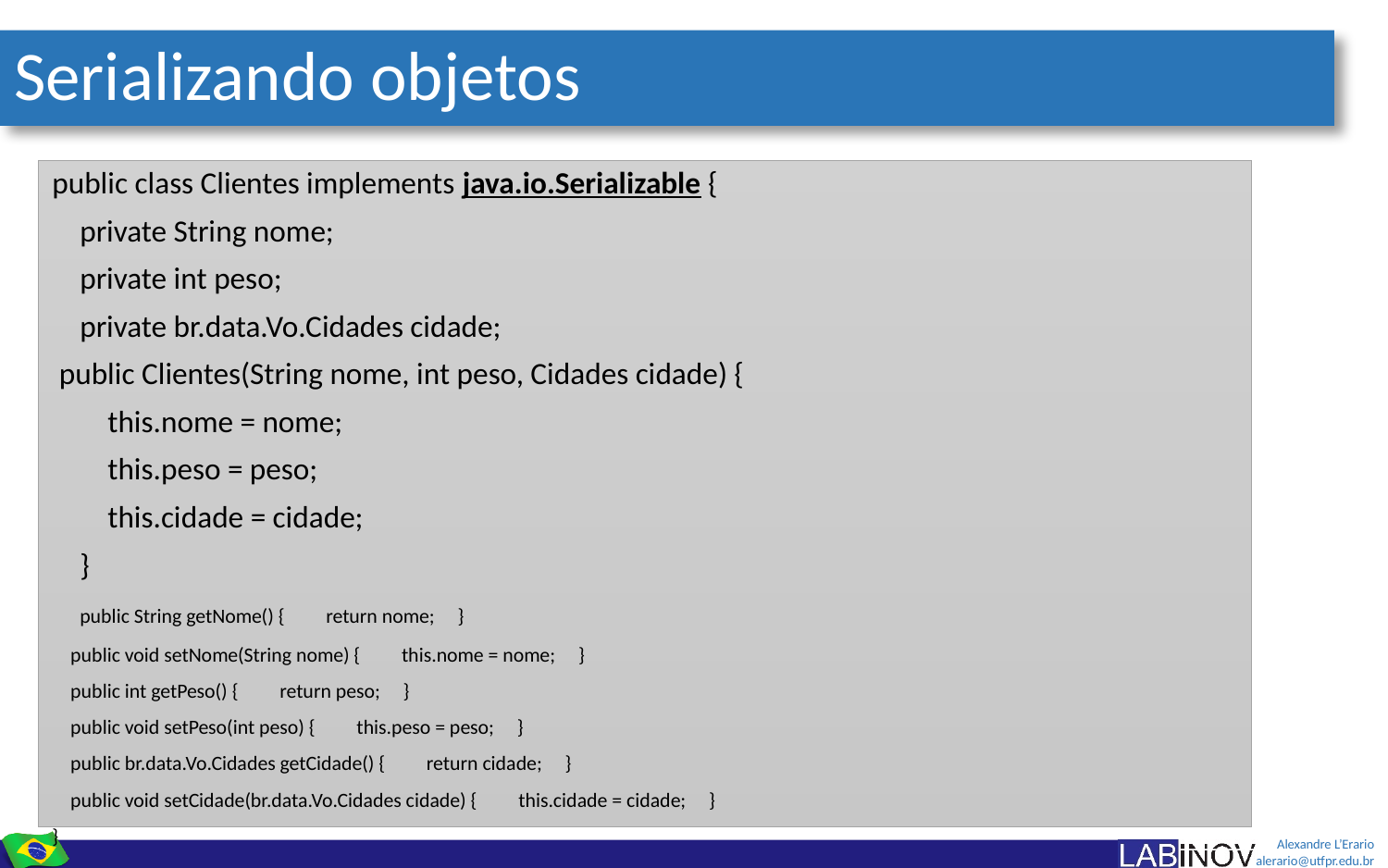

# Serializando objetos
public class Clientes implements java.io.Serializable {
    private String nome;
    private int peso;
    private br.data.Vo.Cidades cidade;
 public Clientes(String nome, int peso, Cidades cidade) {
        this.nome = nome;
        this.peso = peso;
        this.cidade = cidade;
    }
    public String getNome() {         return nome;     }
    public void setNome(String nome) {         this.nome = nome;     }
    public int getPeso() {         return peso;     }
    public void setPeso(int peso) {         this.peso = peso;     }
    public br.data.Vo.Cidades getCidade() {         return cidade;     }
    public void setCidade(br.data.Vo.Cidades cidade) {         this.cidade = cidade;     }
}